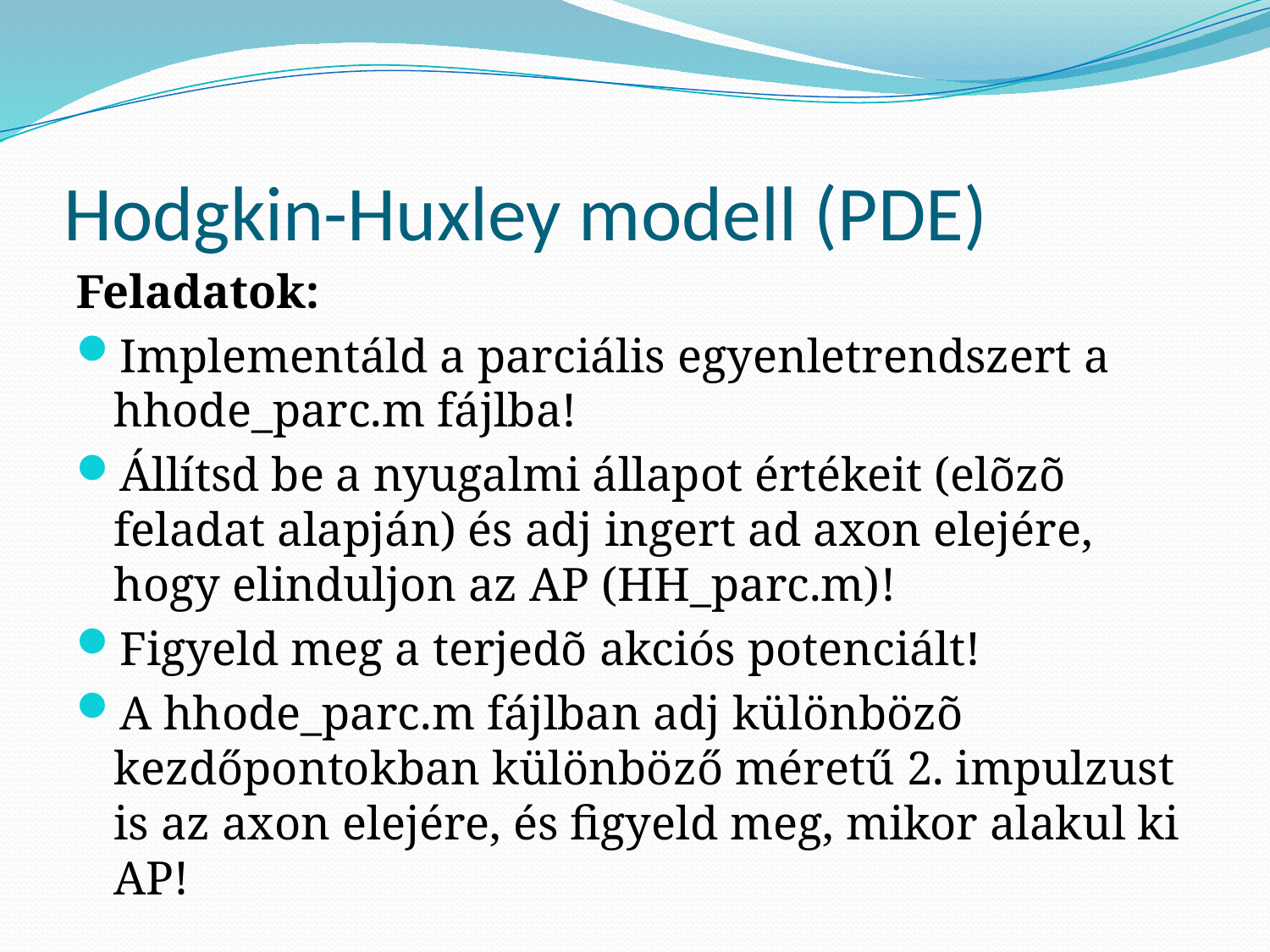

# Hodgkin-Huxley modell (PDE)
Feladatok:
Implementáld a parciális egyenletrendszert a hhode_parc.m fájlba!
Állítsd be a nyugalmi állapot értékeit (elõzõ feladat alapján) és adj ingert ad axon elejére, hogy elinduljon az AP (HH_parc.m)!
Figyeld meg a terjedõ akciós potenciált!
A hhode_parc.m fájlban adj különbözõ kezdőpontokban különböző méretű 2. impulzust is az axon elejére, és figyeld meg, mikor alakul ki AP!